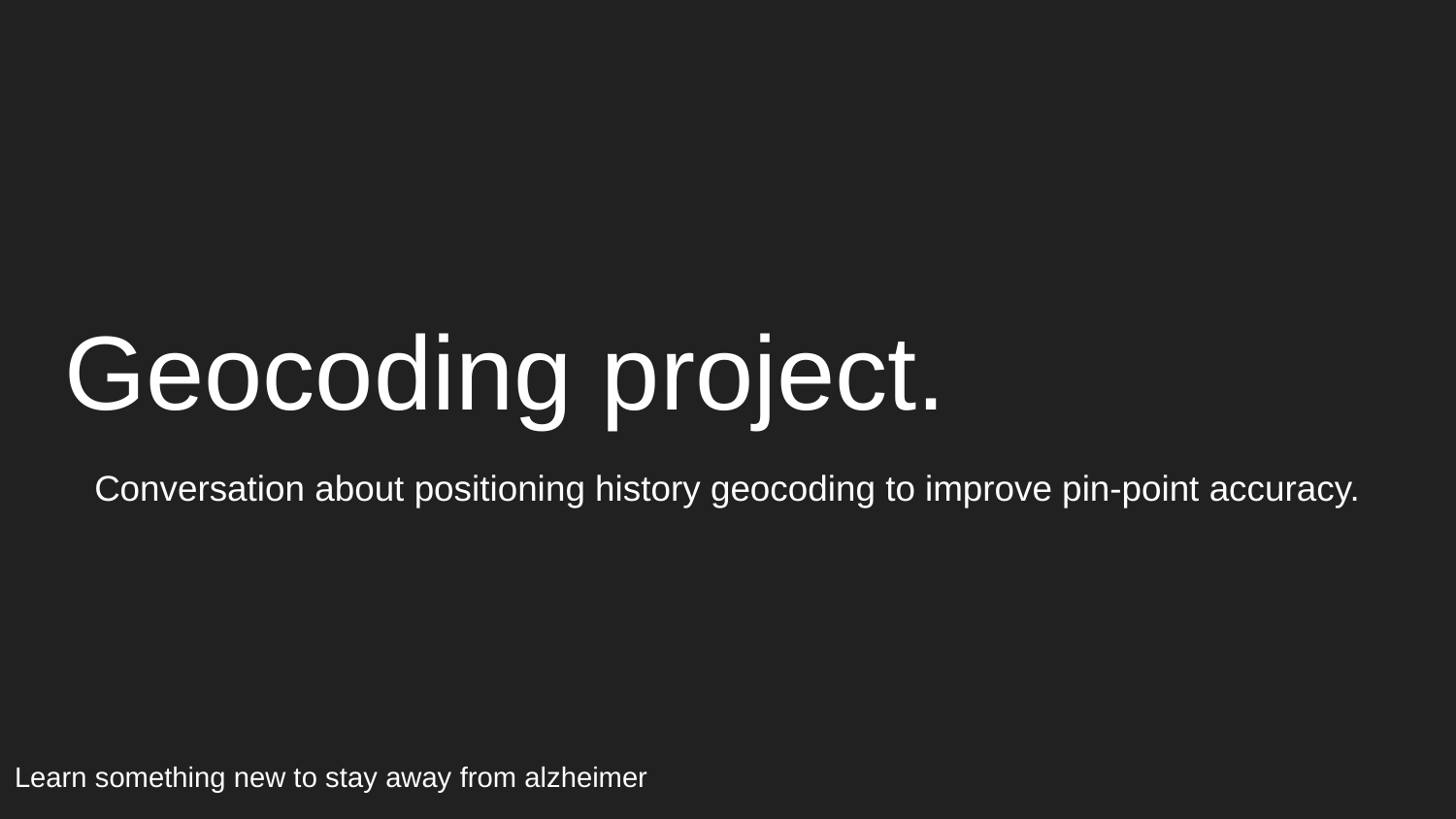

# Geocoding project.
Conversation about positioning history geocoding to improve pin-point accuracy.

Learn something new to stay away from alzheimer